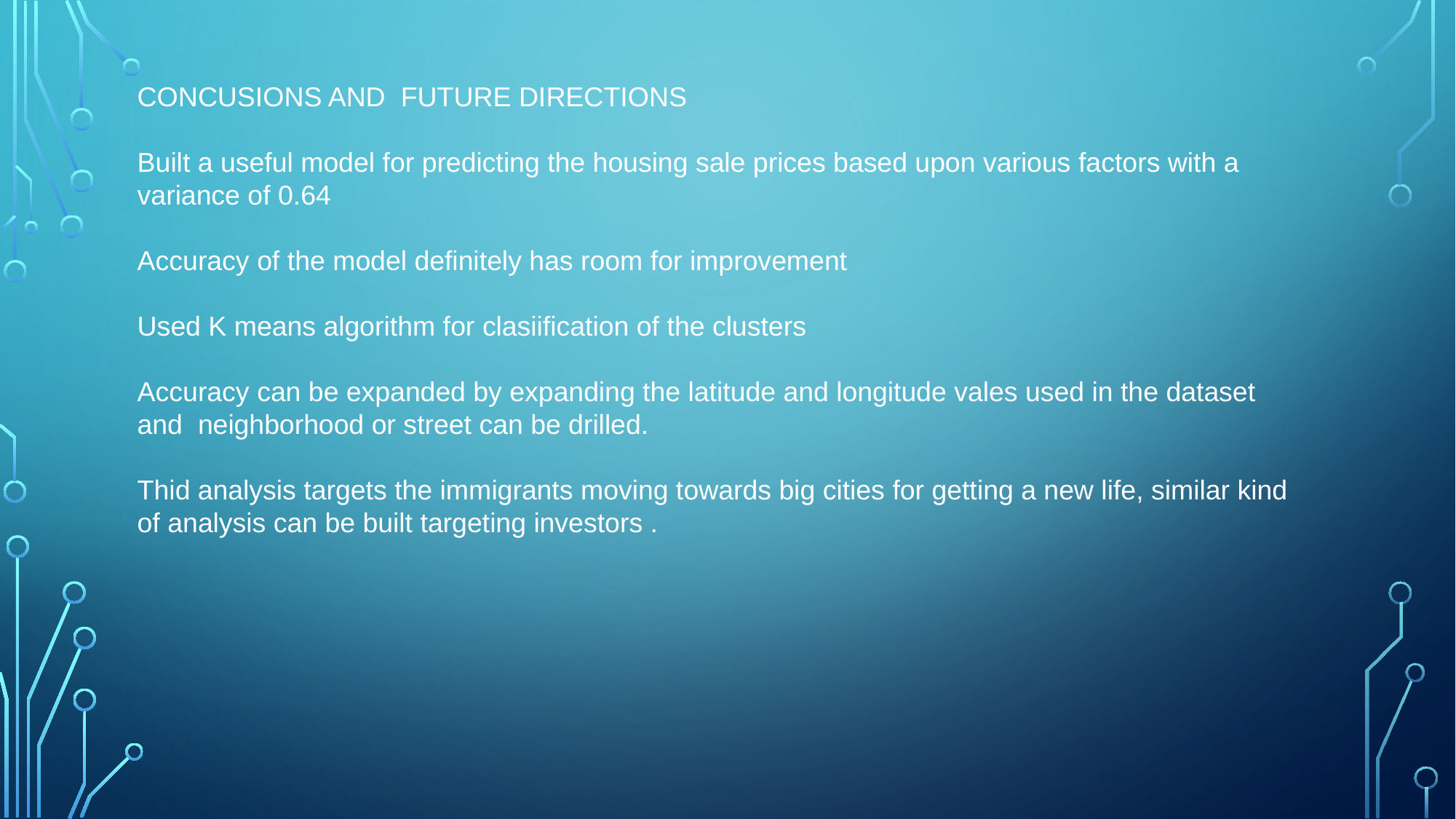

CONCUSIONS AND  FUTURE DIRECTIONS

Built a useful model for predicting the housing sale prices based upon various factors with a variance of 0.64

Accuracy of the model definitely has room for improvement

Used K means algorithm for clasiification of the clusters

Accuracy can be expanded by expanding the latitude and longitude vales used in the dataset and  neighborhood or street can be drilled.

Thid analysis targets the immigrants moving towards big cities for getting a new life, similar kind of analysis can be built targeting investors .